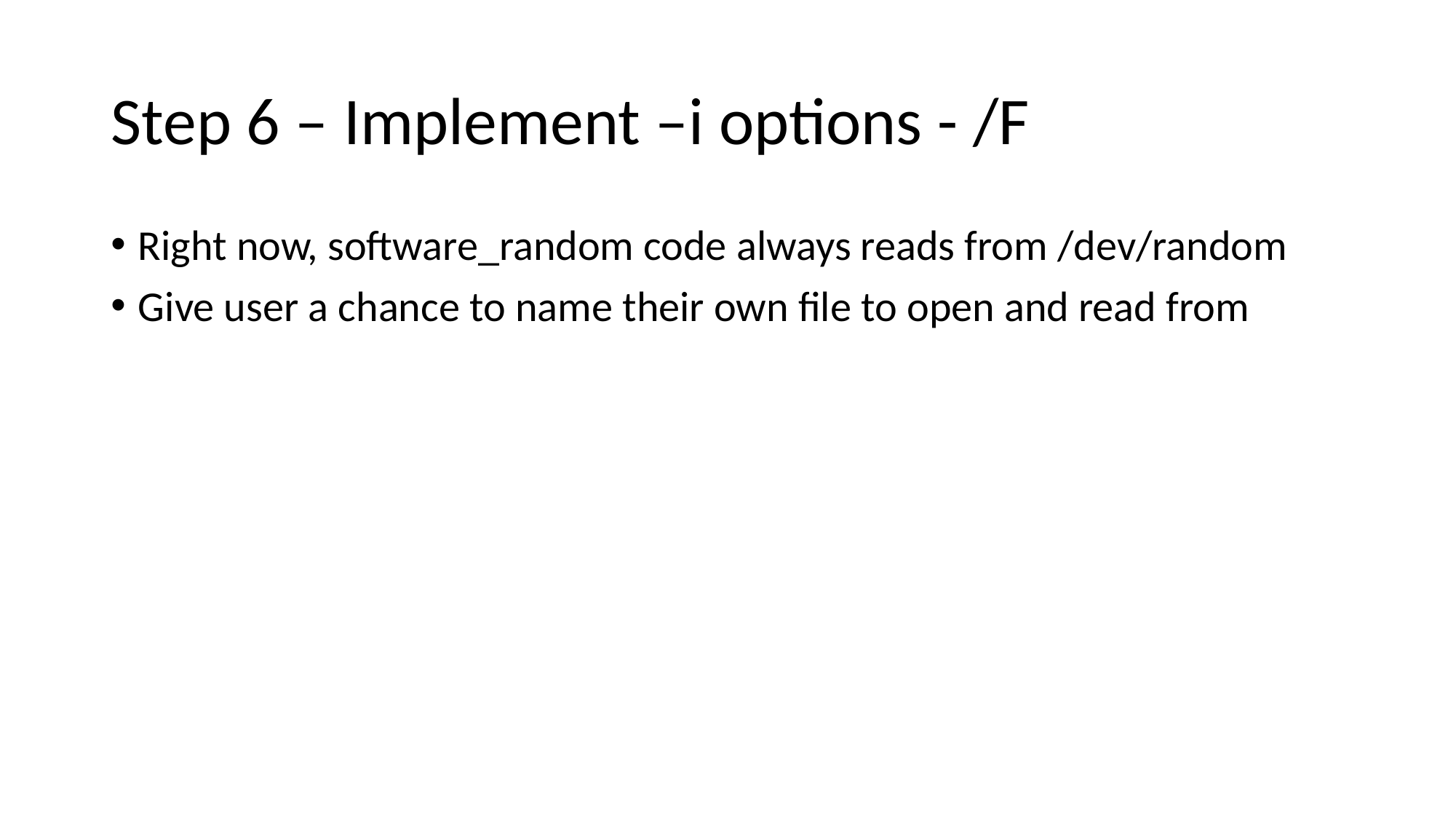

# Step 6 – Implement –i options - /F
Right now, software_random code always reads from /dev/random
Give user a chance to name their own file to open and read from